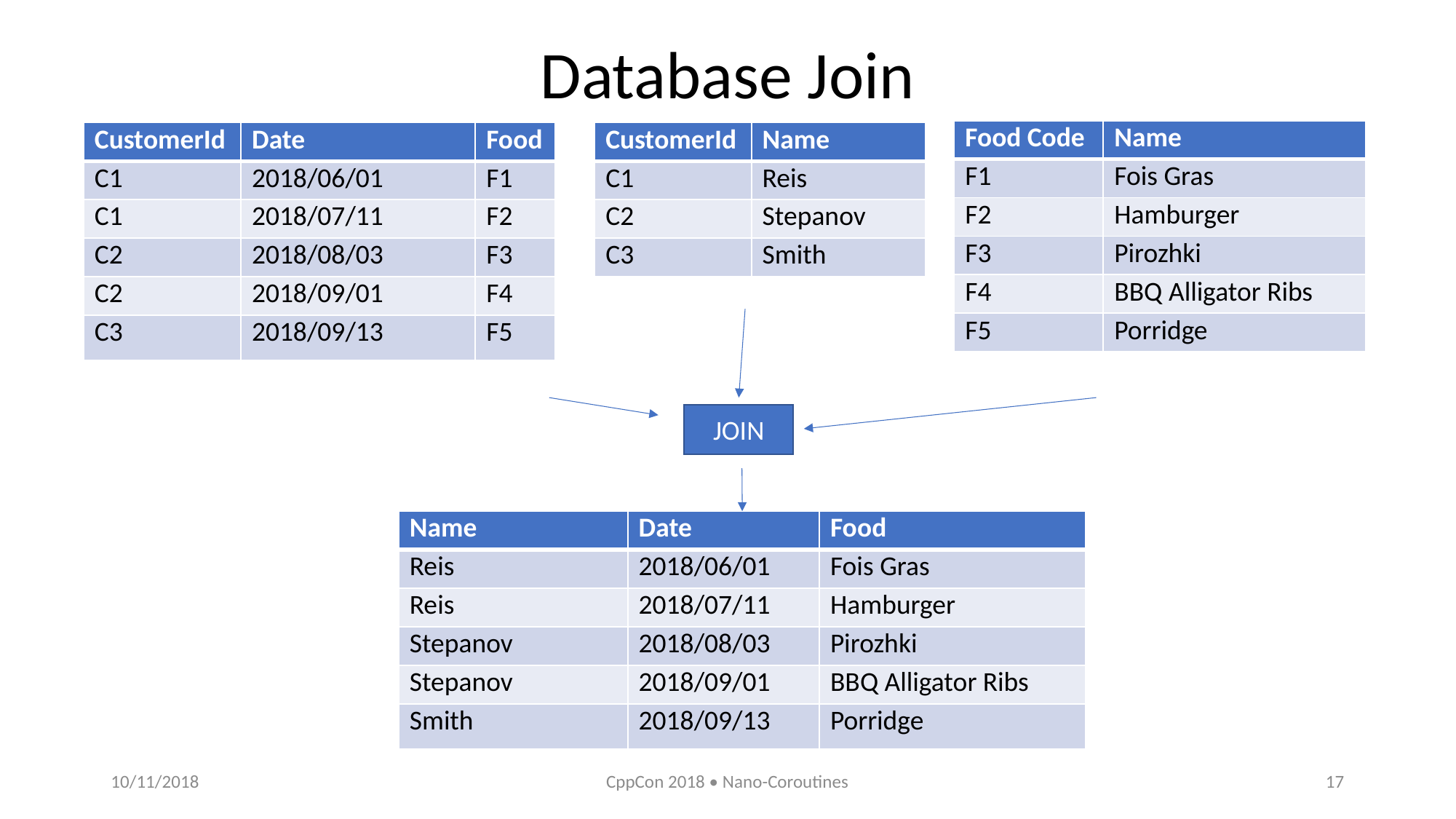

# Database Join
| Food Code | Name |
| --- | --- |
| F1 | Fois Gras |
| F2 | Hamburger |
| F3 | Pirozhki |
| F4 | BBQ Alligator Ribs |
| F5 | Porridge |
| CustomerId | Date | Food |
| --- | --- | --- |
| C1 | 2018/06/01 | F1 |
| C1 | 2018/07/11 | F2 |
| C2 | 2018/08/03 | F3 |
| C2 | 2018/09/01 | F4 |
| C3 | 2018/09/13 | F5 |
| CustomerId | Name |
| --- | --- |
| C1 | Reis |
| C2 | Stepanov |
| C3 | Smith |
JOIN
| Name | Date | Food |
| --- | --- | --- |
| Reis | 2018/06/01 | Fois Gras |
| Reis | 2018/07/11 | Hamburger |
| Stepanov | 2018/08/03 | Pirozhki |
| Stepanov | 2018/09/01 | BBQ Alligator Ribs |
| Smith | 2018/09/13 | Porridge |
10/11/2018
CppCon 2018 • Nano-Coroutines
17